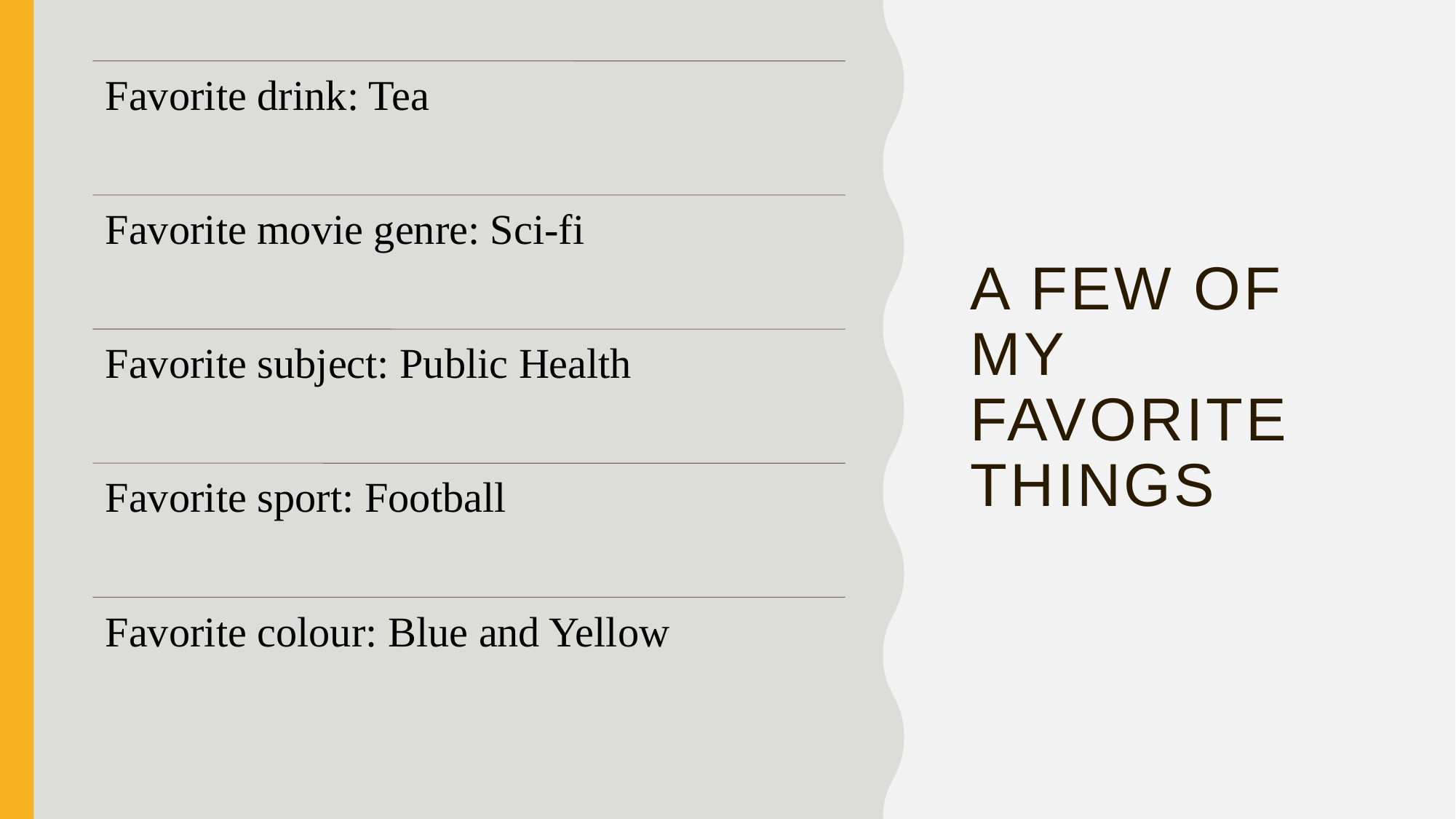

# A few of my favorite things
Favorite drink: Tea
Favorite movie genre: Sci-fi
Favorite subject: Public Health
Favorite sport: Football
Favorite colour: Blue and Yellow